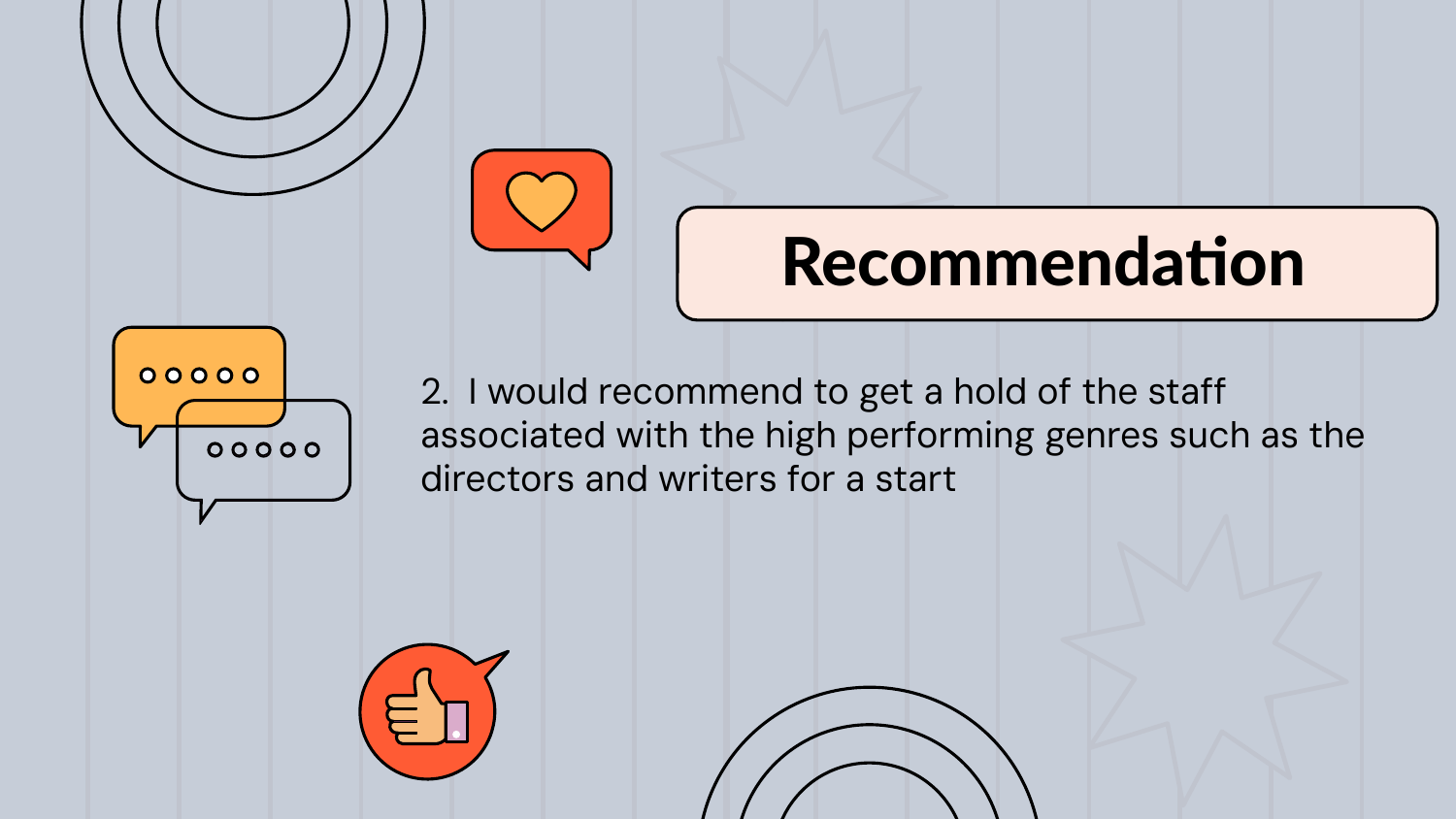

# Recommendation

2.  I would recommend to get a hold of the staff associated with the high performing genres such as the directors and writers for a start